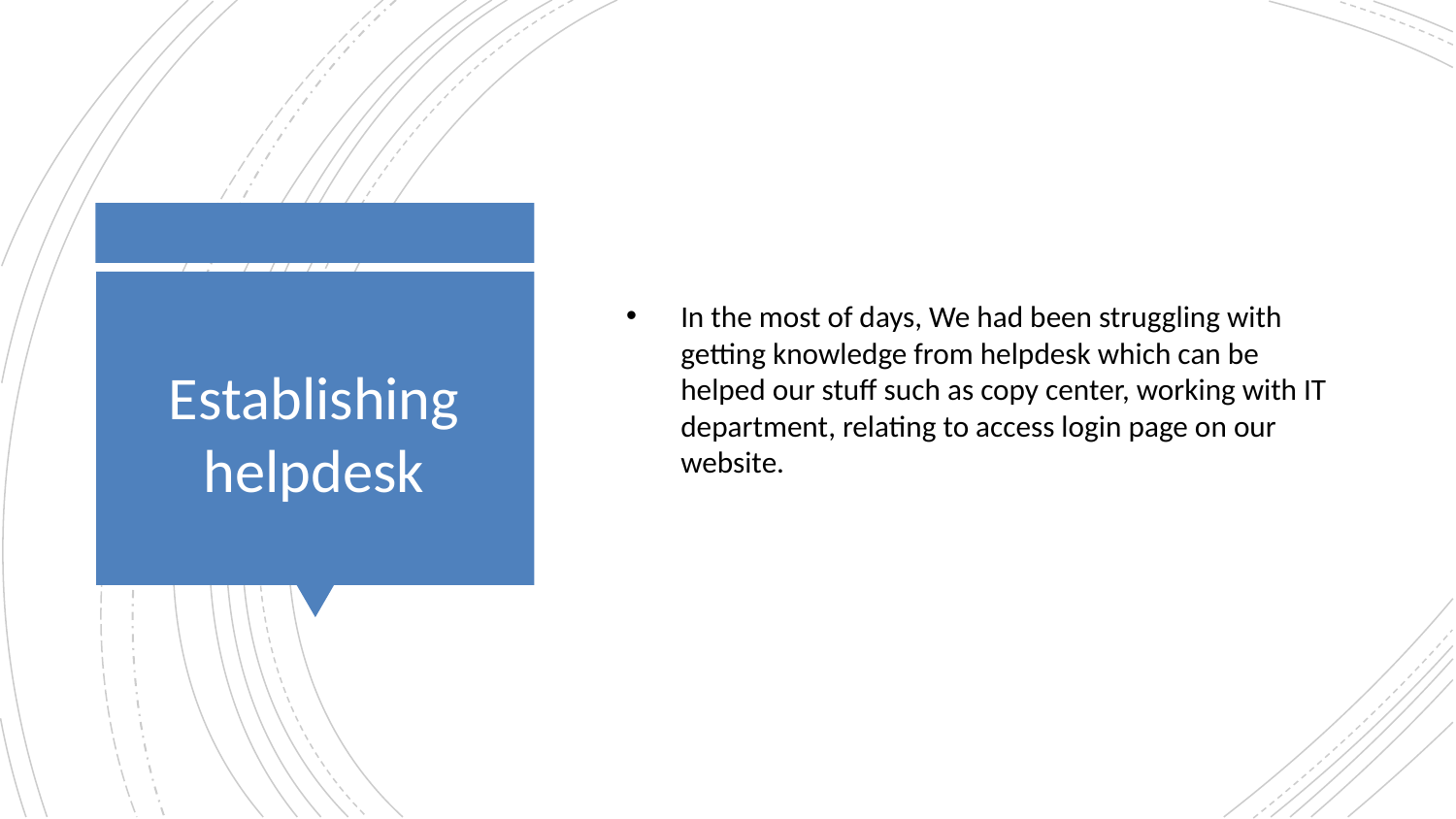

In the most of days, We had been struggling with getting knowledge from helpdesk which can be helped our stuff such as copy center, working with IT department, relating to access login page on our website.

# Establishing helpdesk